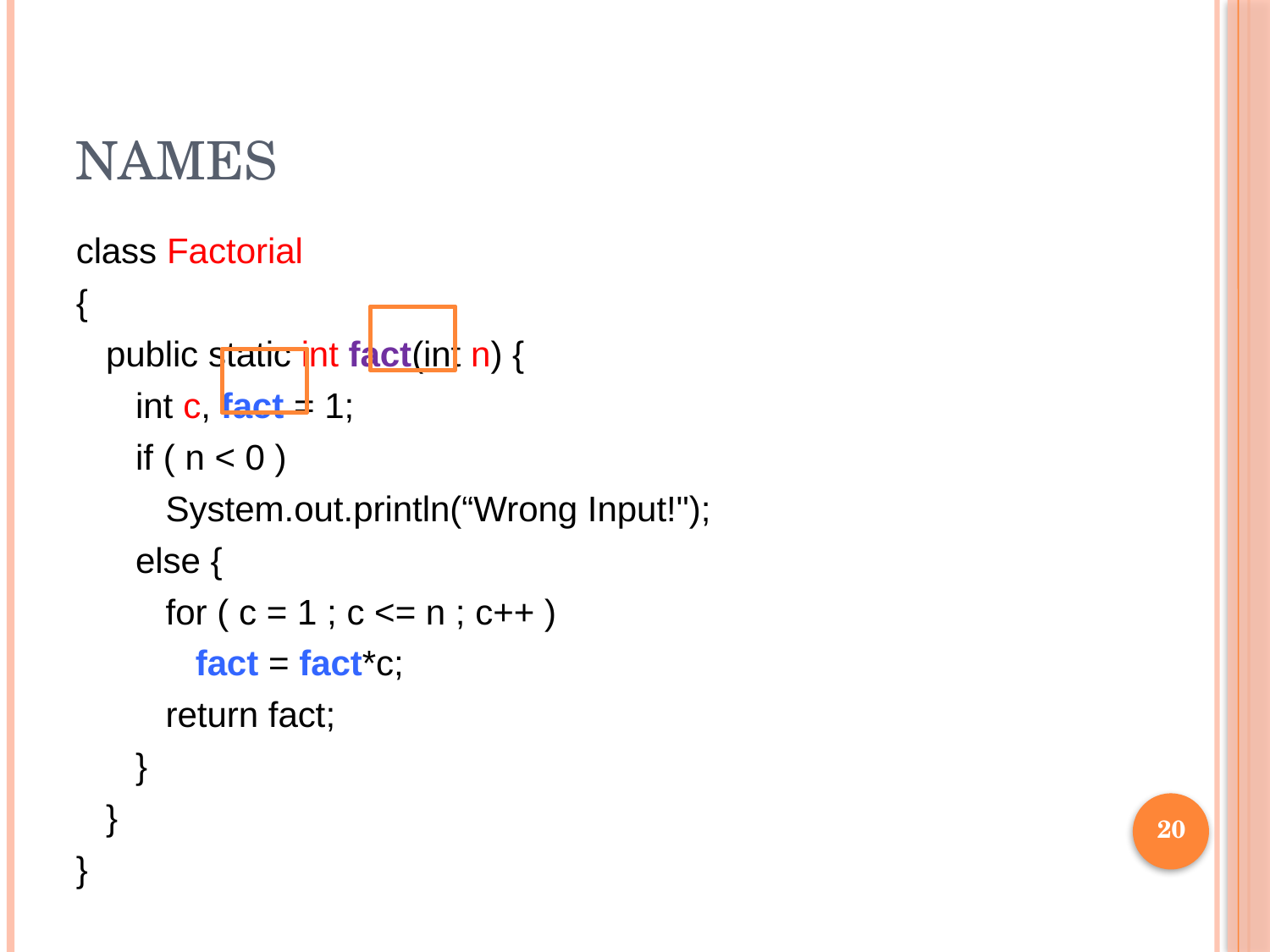

# Names
class Factorial
{
   public static int fact(int n) {
      int c, fact = 1;
      if ( n < 0 )
         System.out.println(“Wrong Input!");
      else {
         for ( c = 1 ; c <= n ; c++ )
            fact = fact*c;
         return fact;
      }
   }
}

20